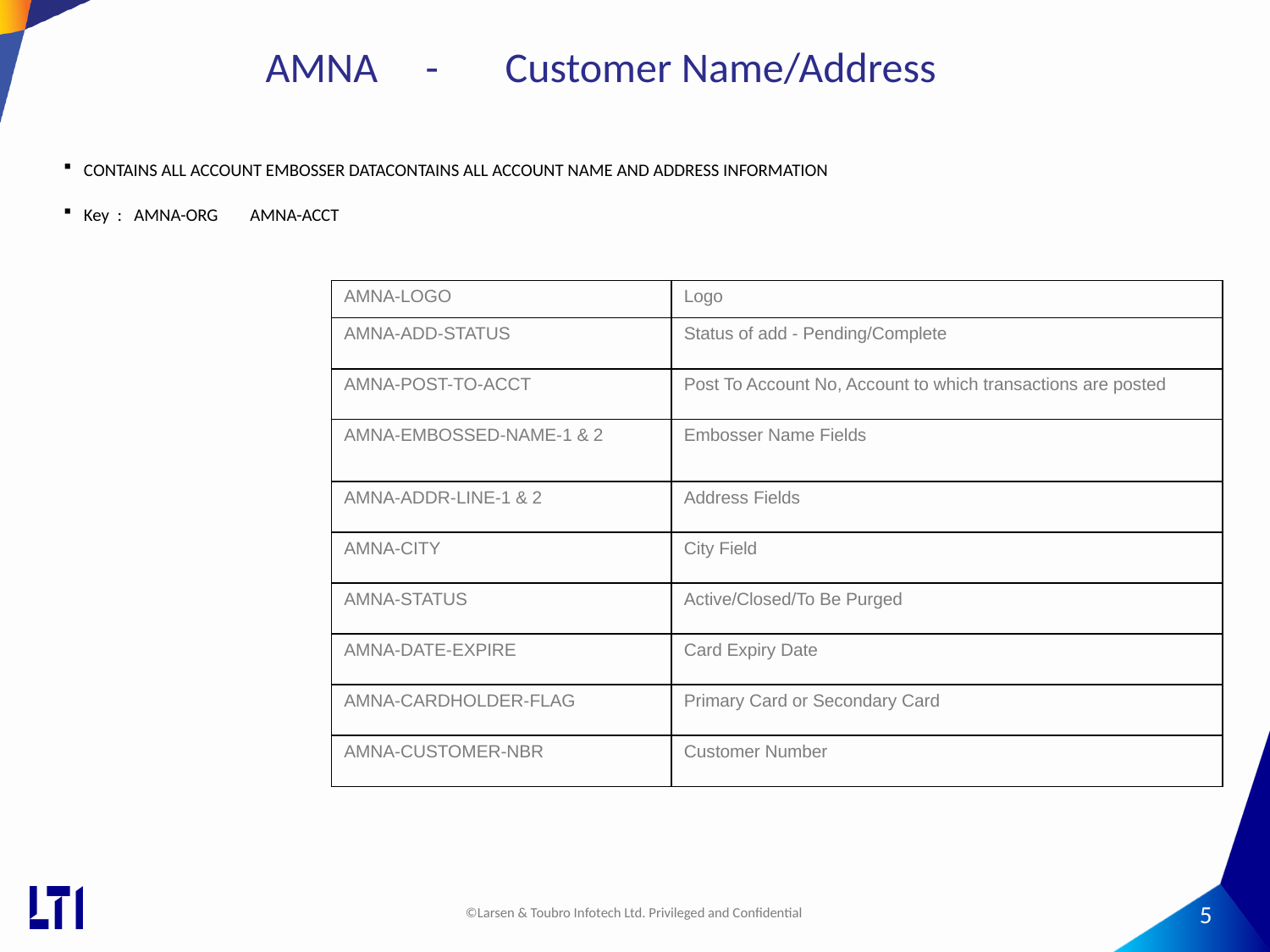

# AMNA     -       Customer Name/Address
CONTAINS ALL ACCOUNT EMBOSSER DATACONTAINS ALL ACCOUNT NAME AND ADDRESS INFORMATION
Key  :   AMNA-ORG        AMNA-ACCT

| AMNA-LOGO | Logo |
| --- | --- |
| AMNA-ADD-STATUS | Status of add - Pending/Complete |
| AMNA-POST-TO-ACCT | Post To Account No, Account to which transactions are posted |
| AMNA-EMBOSSED-NAME-1 & 2 | Embosser Name Fields |
| AMNA-ADDR-LINE-1 & 2 | Address Fields |
| AMNA-CITY | City Field |
| AMNA-STATUS | Active/Closed/To Be Purged |
| AMNA-DATE-EXPIRE | Card Expiry Date |
| AMNA-CARDHOLDER-FLAG | Primary Card or Secondary Card |
| AMNA-CUSTOMER-NBR | Customer Number |